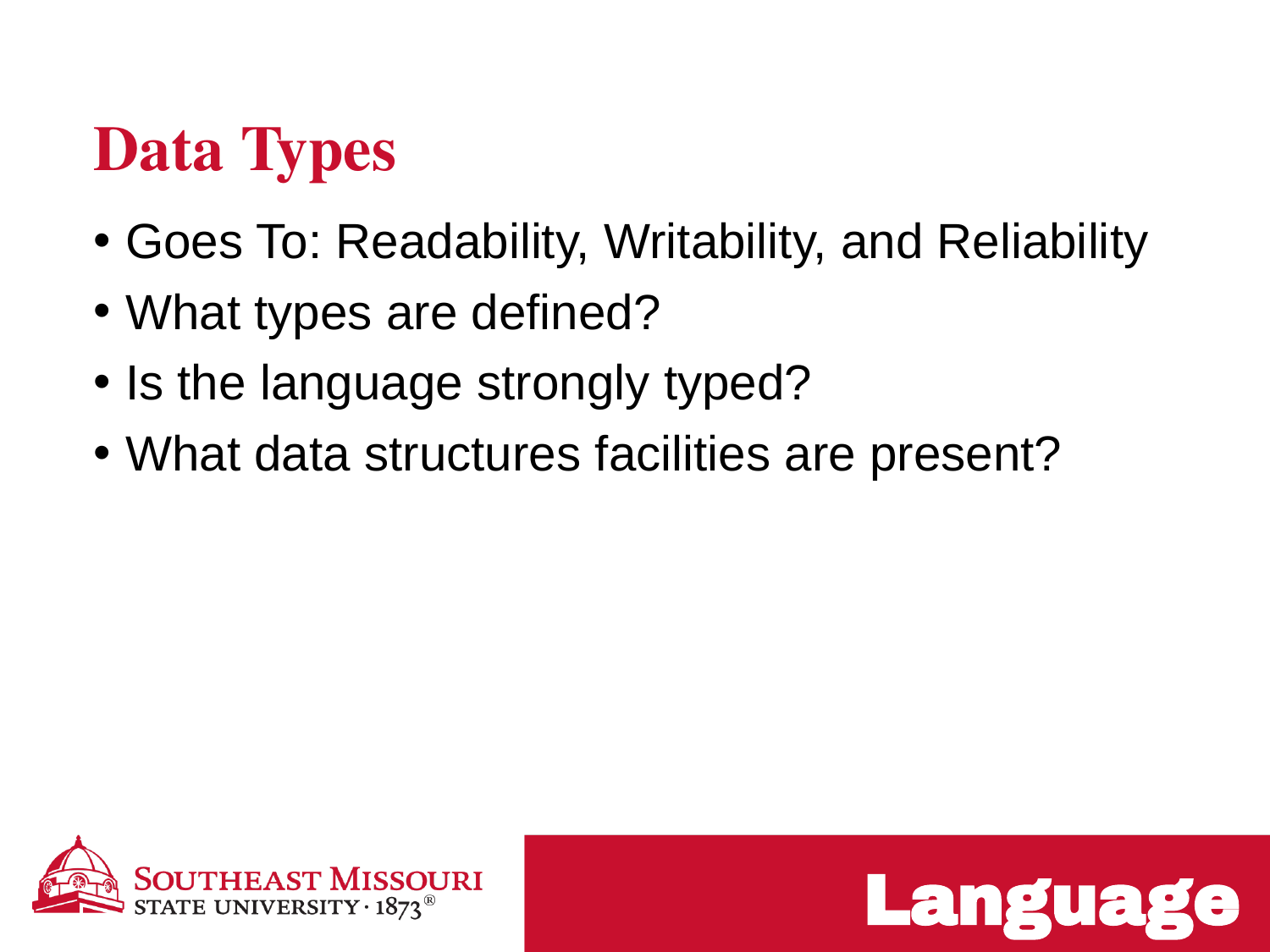

Data Types
Goes To: Readability, Writability, and Reliability
What types are defined?
Is the language strongly typed?
What data structures facilities are present?
Language